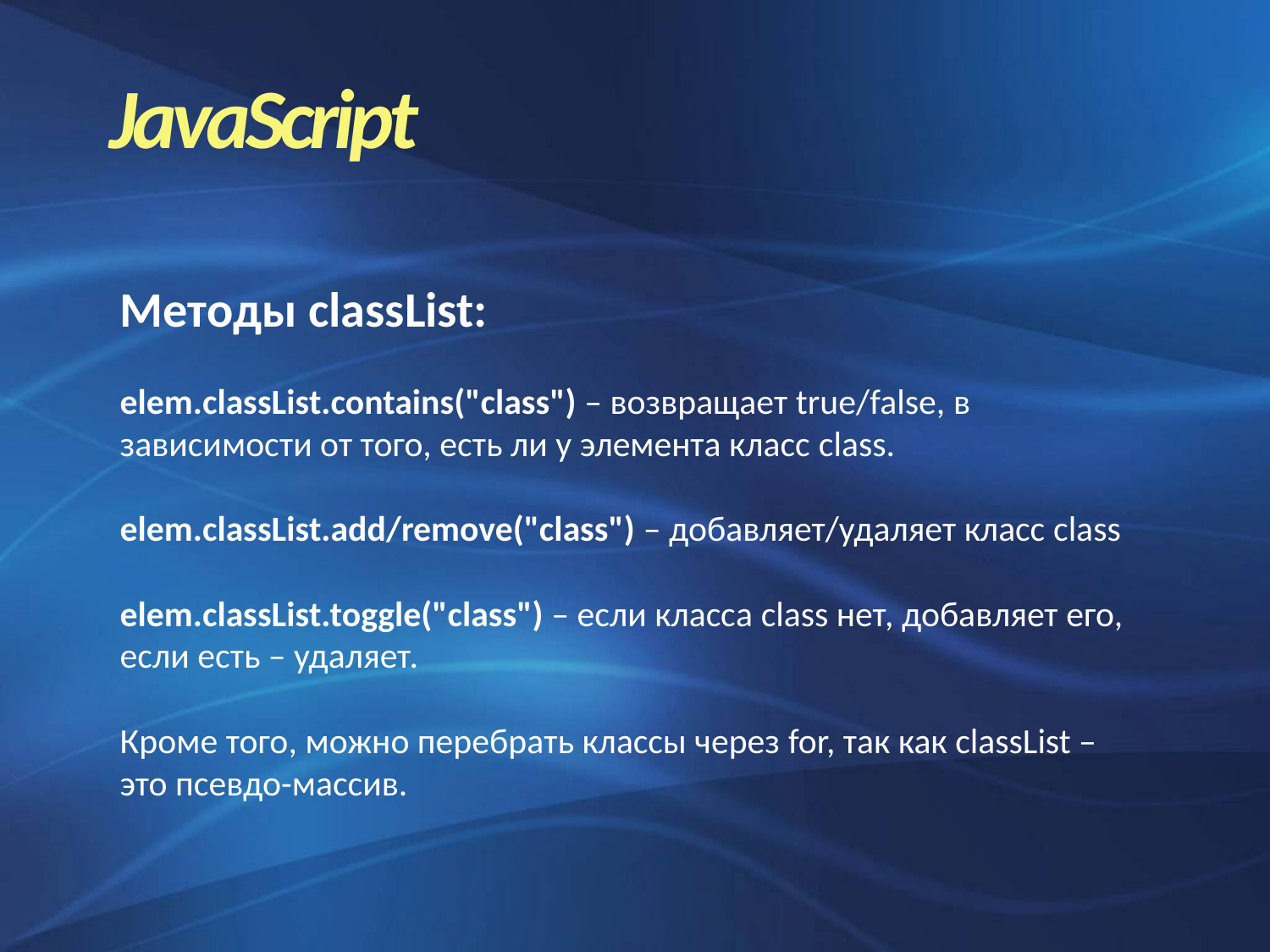

JavaScript
Методы classList:

elem.classList.contains("class") – возвращает true/false, в зависимости от того, есть ли у элемента класс class.

elem.classList.add/remove("class") – добавляет/удаляет класс class

elem.classList.toggle("class") – если класса class нет, добавляет его, если есть – удаляет.

Кроме того, можно перебрать классы через for, так как classList – это псевдо-массив.